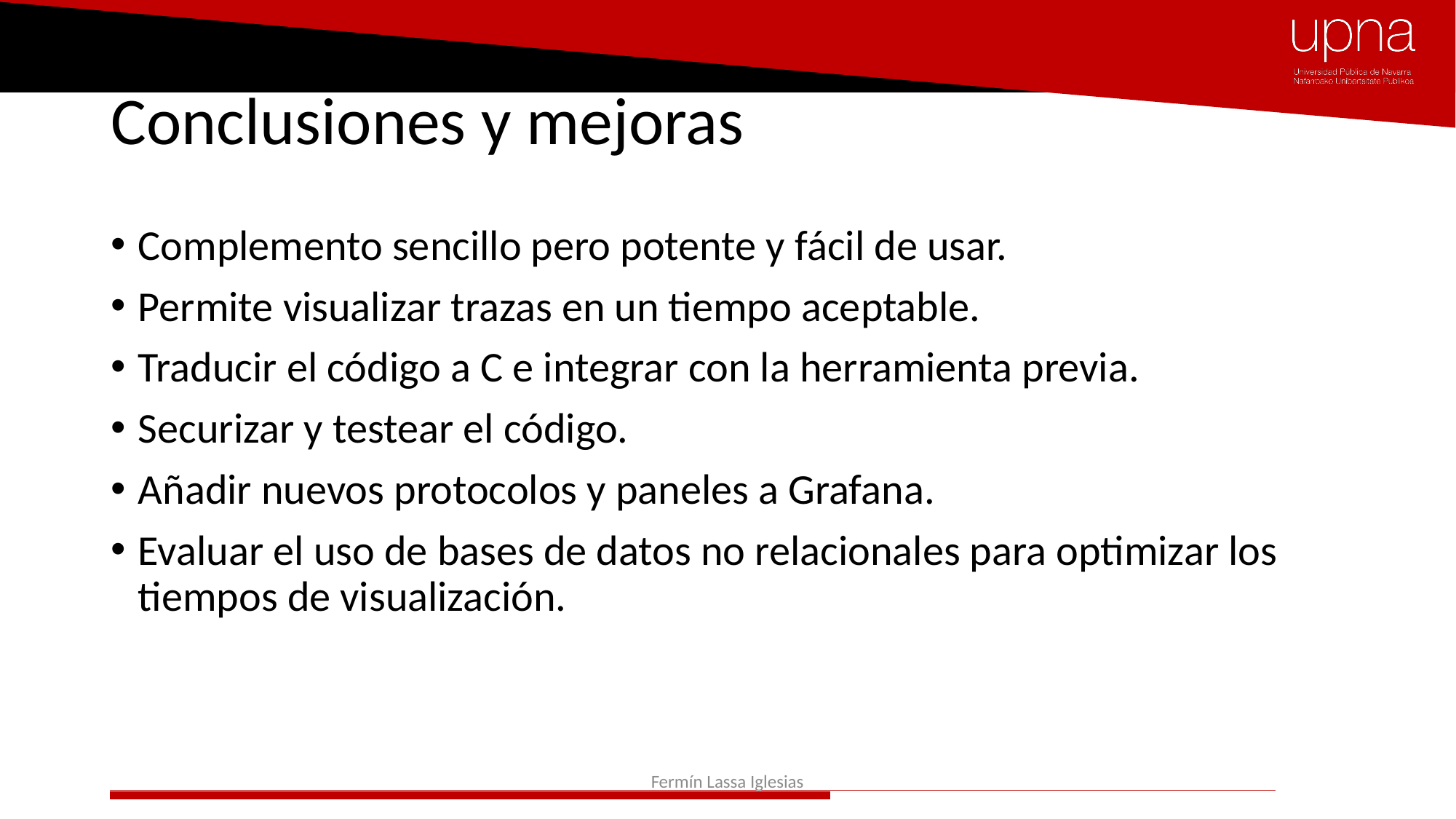

# Conclusiones y mejoras
Complemento sencillo pero potente y fácil de usar.
Permite visualizar trazas en un tiempo aceptable.
Traducir el código a C e integrar con la herramienta previa.
Securizar y testear el código.
Añadir nuevos protocolos y paneles a Grafana.
Evaluar el uso de bases de datos no relacionales para optimizar los tiempos de visualización.

Fermín Lassa Iglesias
19